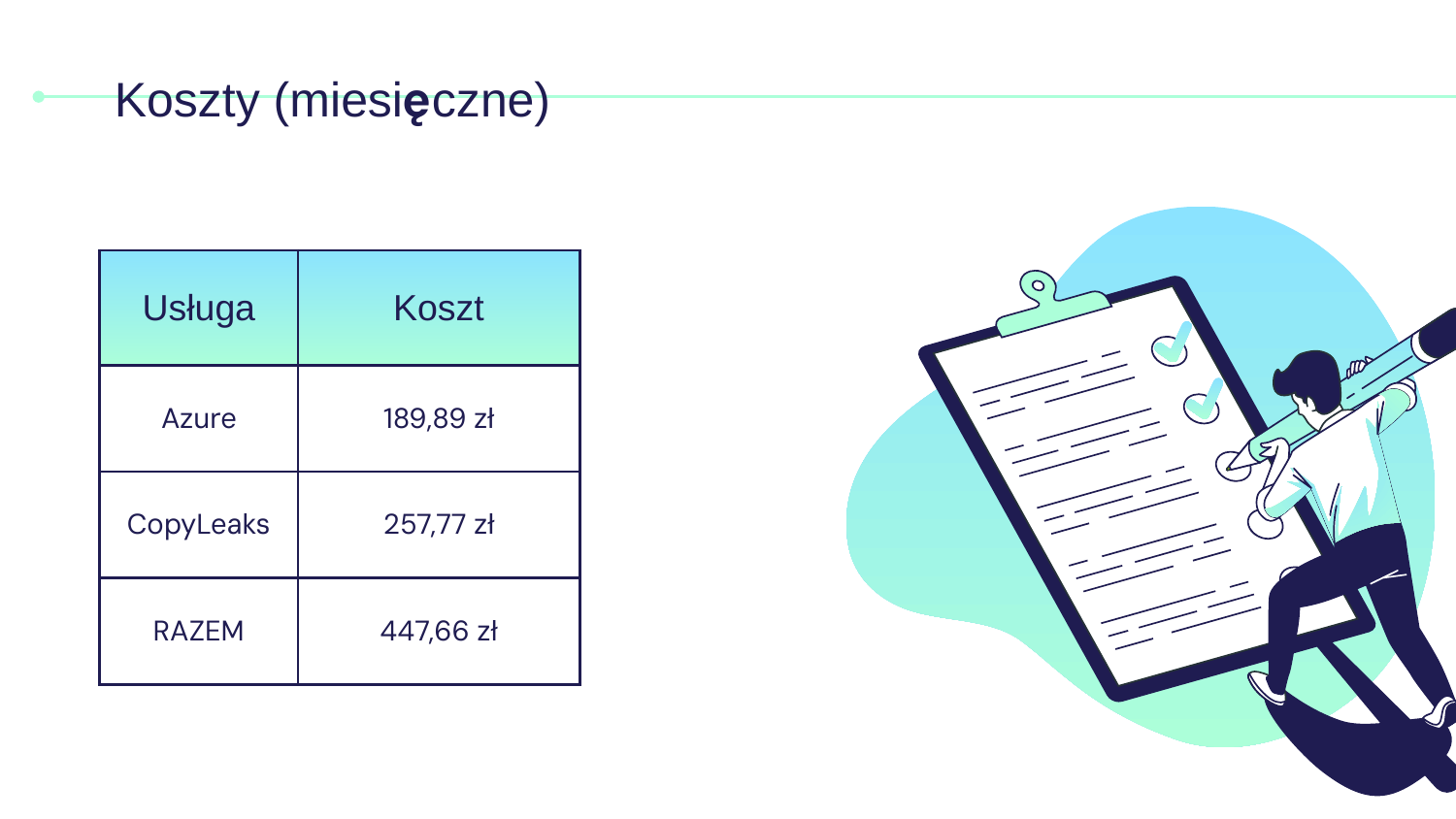

# Koszty (miesięczne)

| Usługa | Koszt |
| --- | --- |
| Azure | 189,89 zł |
| CopyLeaks | 257,77 zł |
| RAZEM | 447,66 zł |